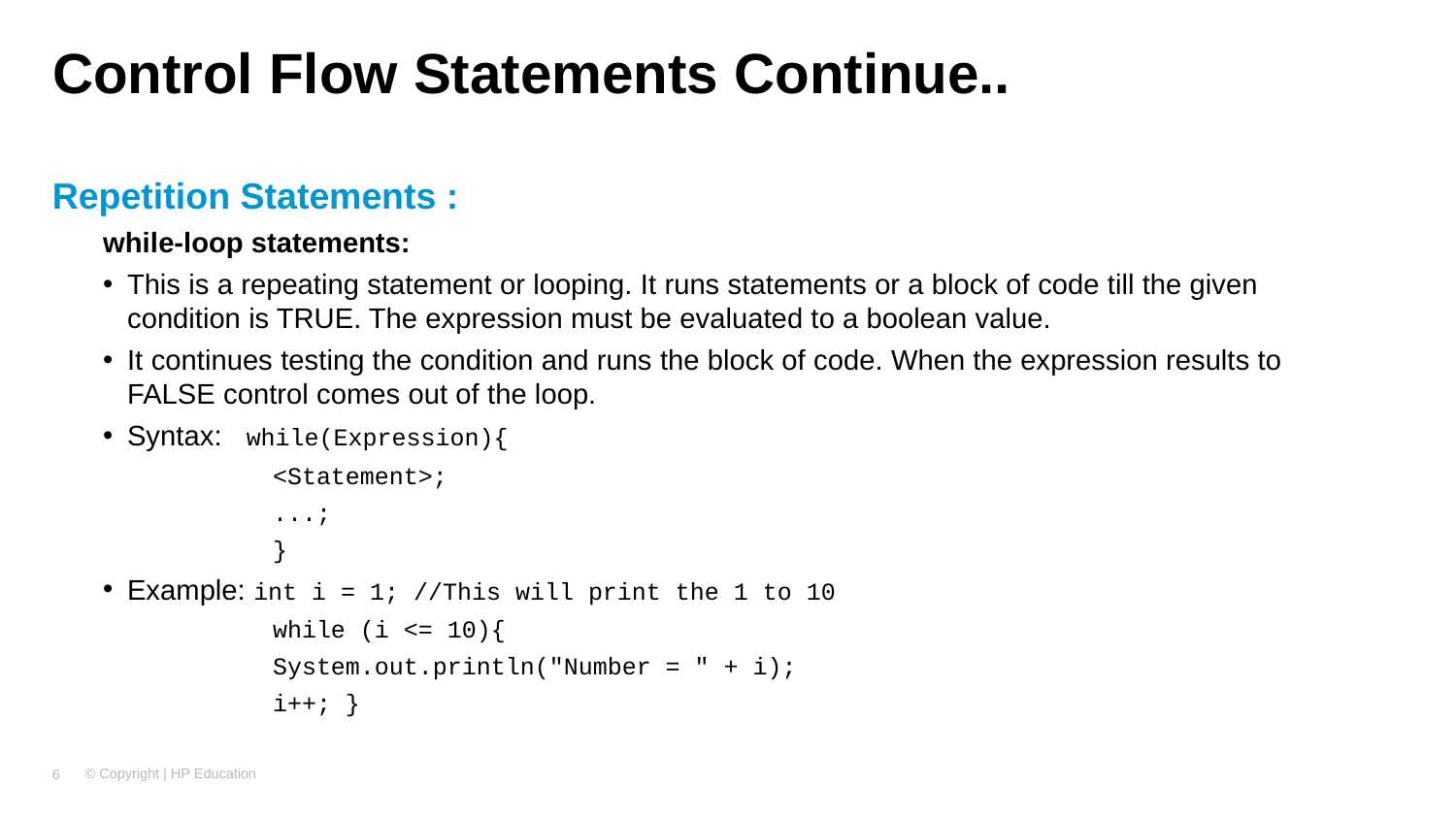

# Control Flow Statements Continue..
Repetition Statements :
while-loop statements:
This is a repeating statement or looping. It runs statements or a block of code till the given condition is TRUE. The expression must be evaluated to a boolean value.
It continues testing the condition and runs the block of code. When the expression results to FALSE control comes out of the loop.
Syntax:   while(Expression){
		<Statement>;
	 	...;
		}
Example: int i = 1; //This will print the 1 to 10
		while (i <= 10){
		System.out.println("Number = " + i);
		i++; }